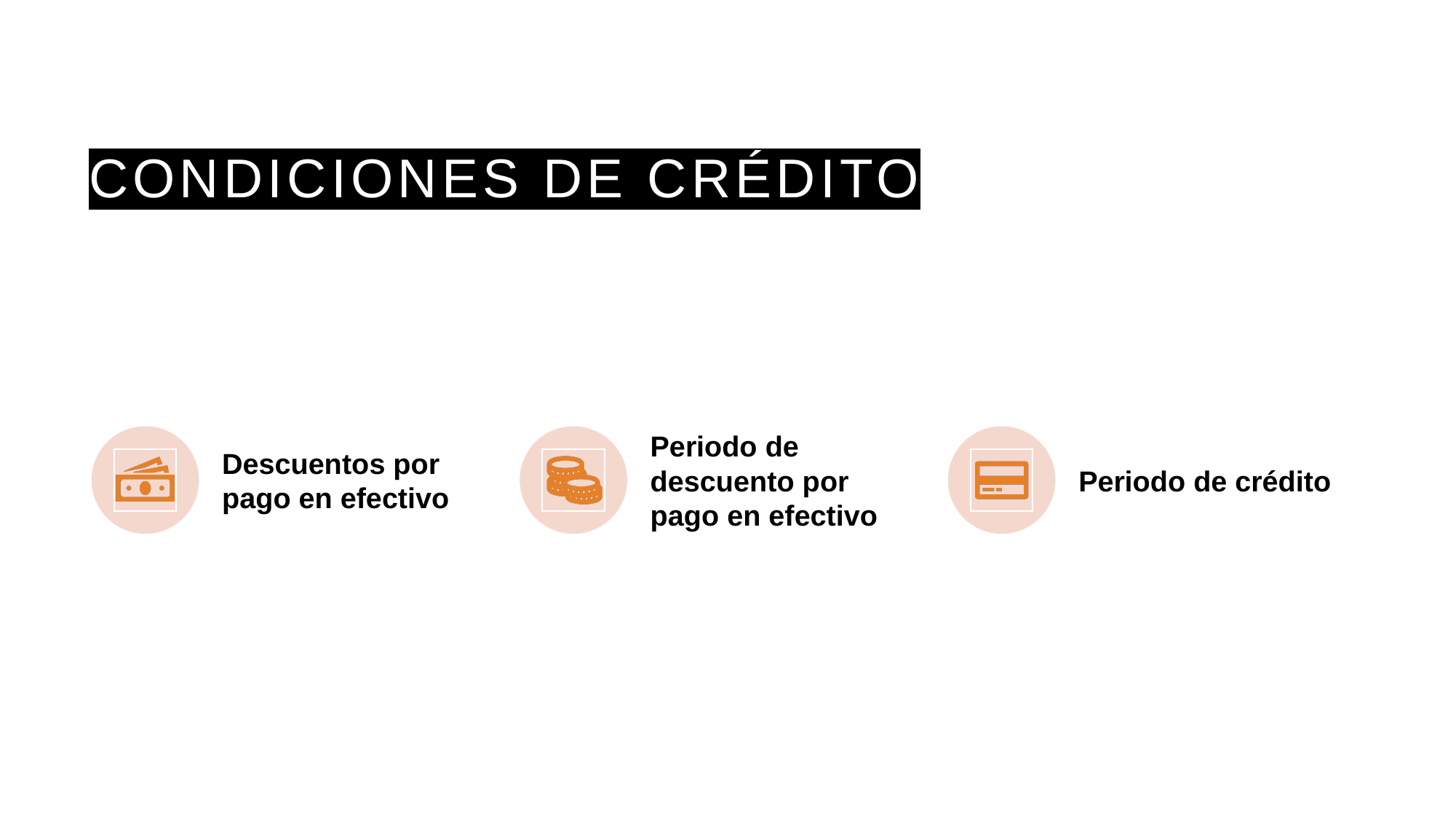

# Condiciones de Crédito
Descuentos por pago en efectivo
Periodo de descuento por pago en efectivo
Periodo de crédito